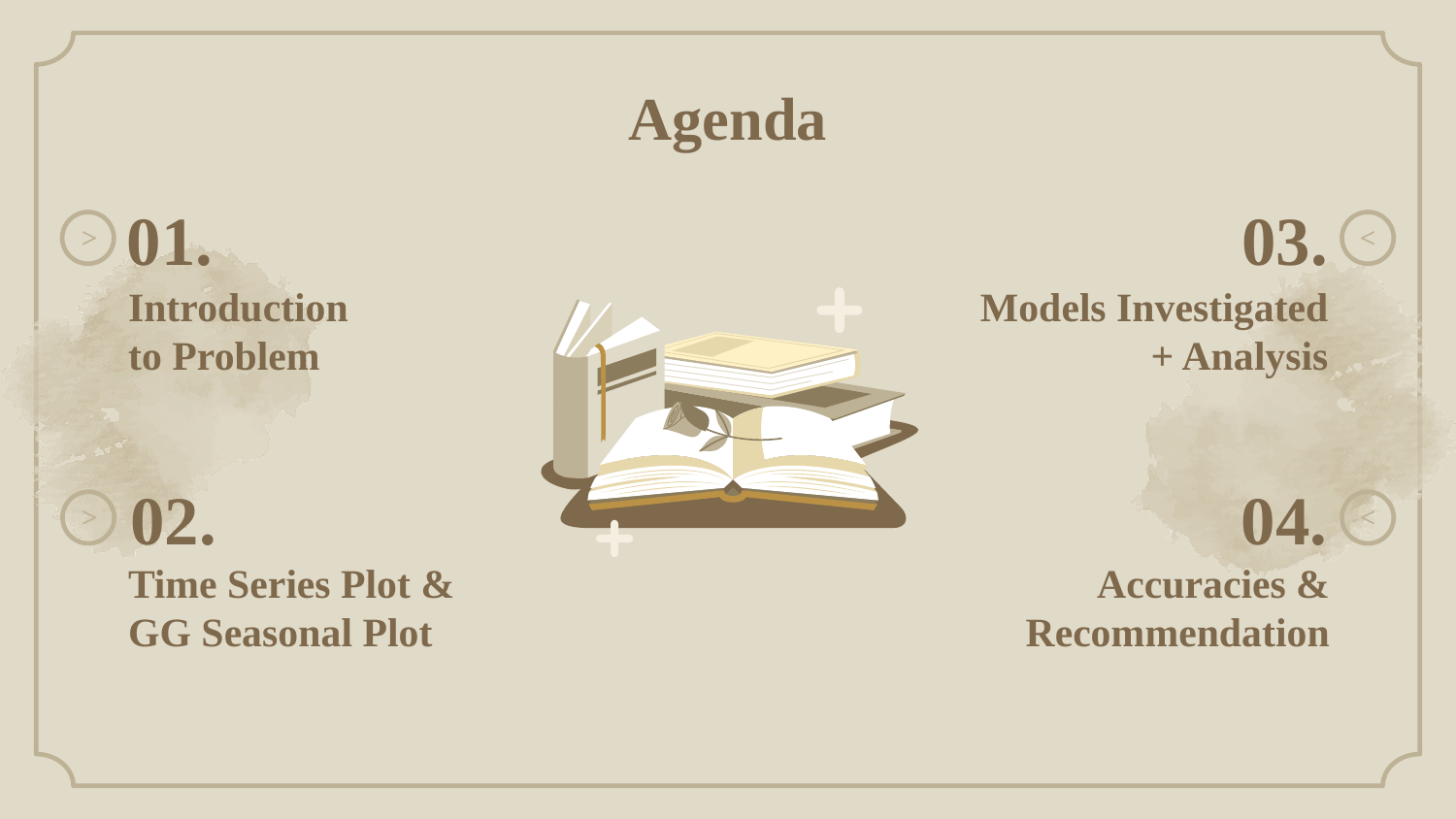

Agenda
01.
03.
>
<

# Introduction to Problem
Models Investigated + Analysis
02.
04.
>
<
Time Series Plot &
GG Seasonal Plot
Accuracies & Recommendation